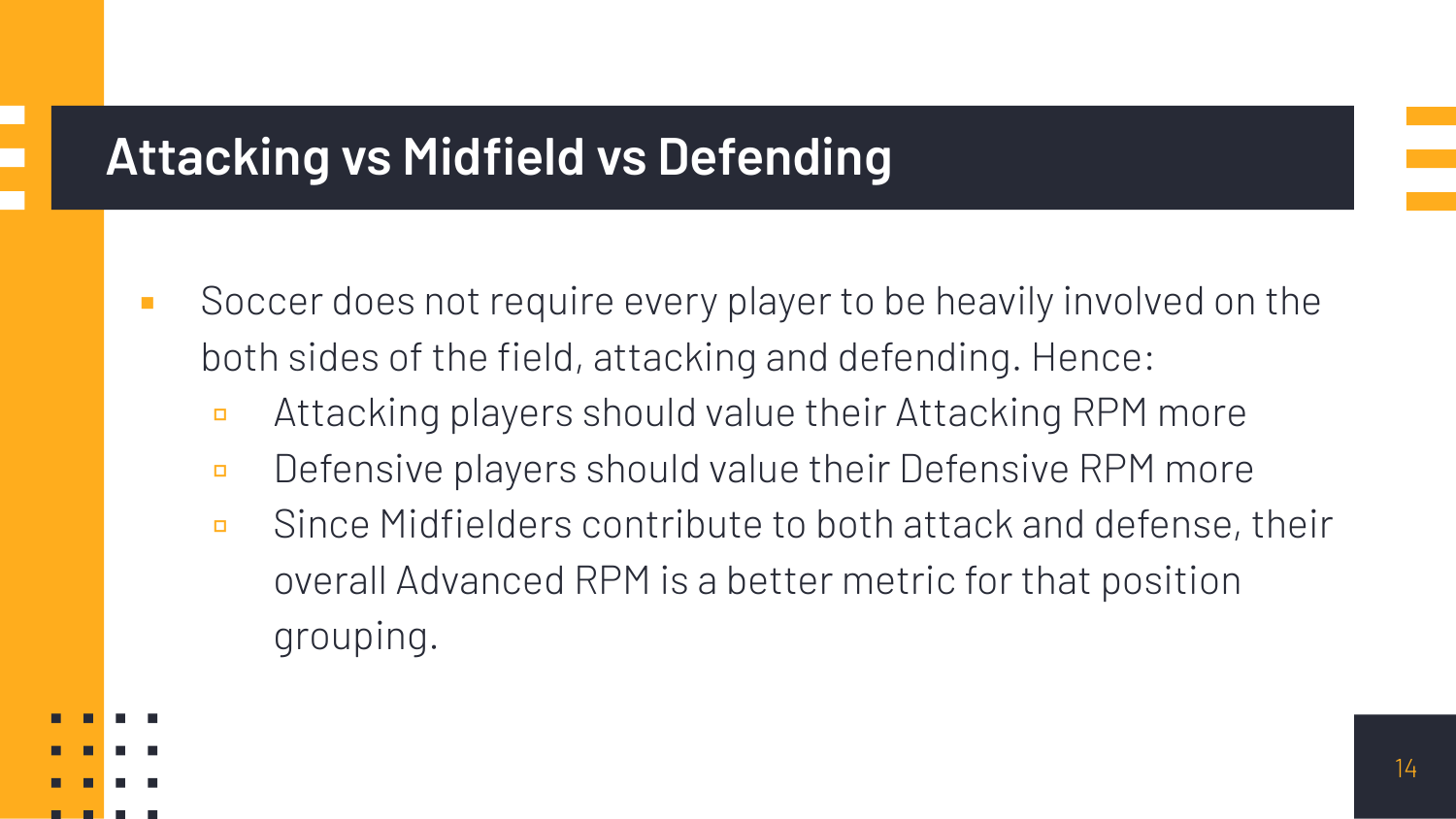

# Attacking vs Midfield vs Defending
Soccer does not require every player to be heavily involved on the both sides of the field, attacking and defending. Hence:
Attacking players should value their Attacking RPM more
Defensive players should value their Defensive RPM more
Since Midfielders contribute to both attack and defense, their overall Advanced RPM is a better metric for that position grouping.

14